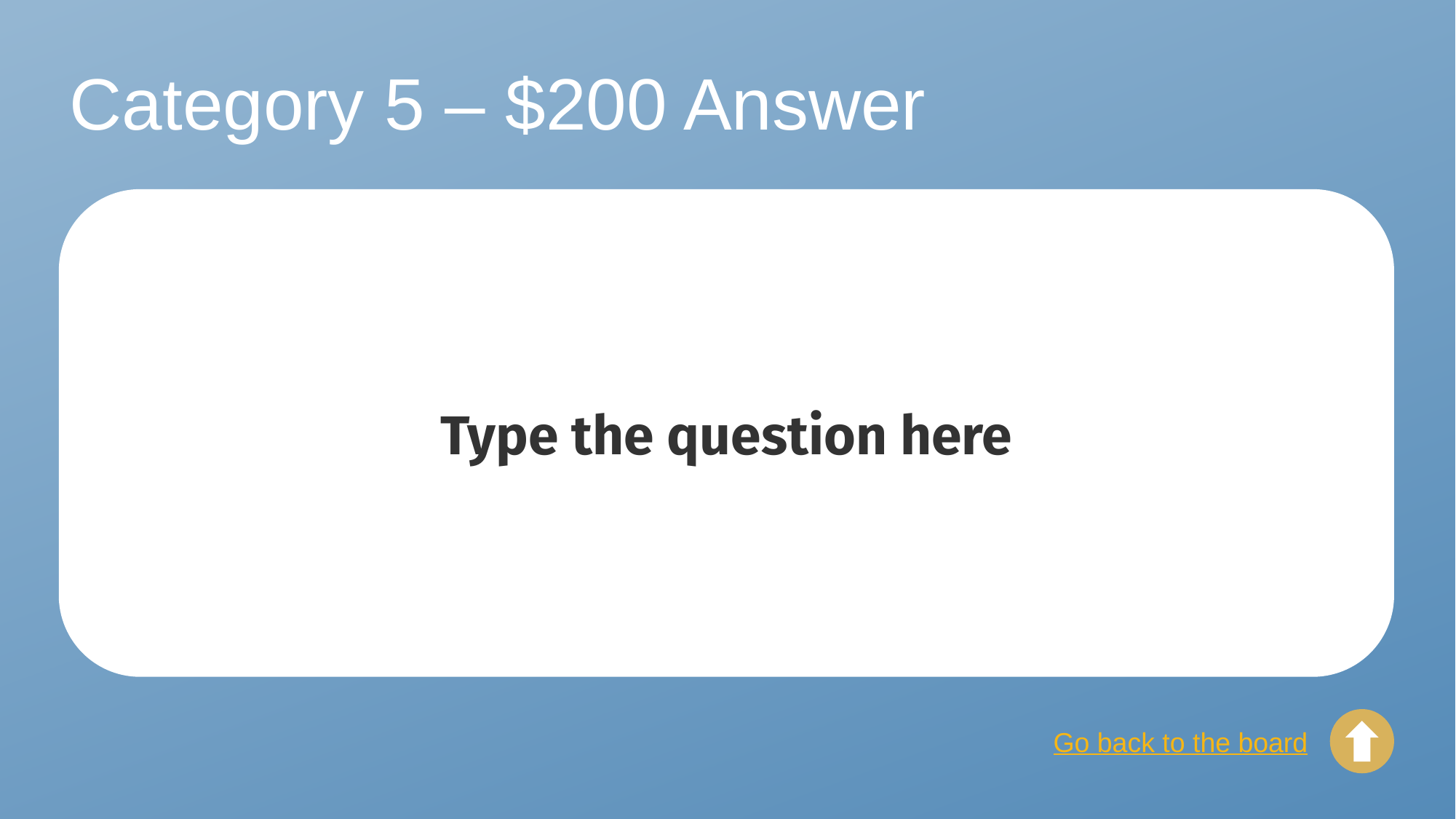

# Category 5 – $200 Answer
Type the question here

Go back to the board